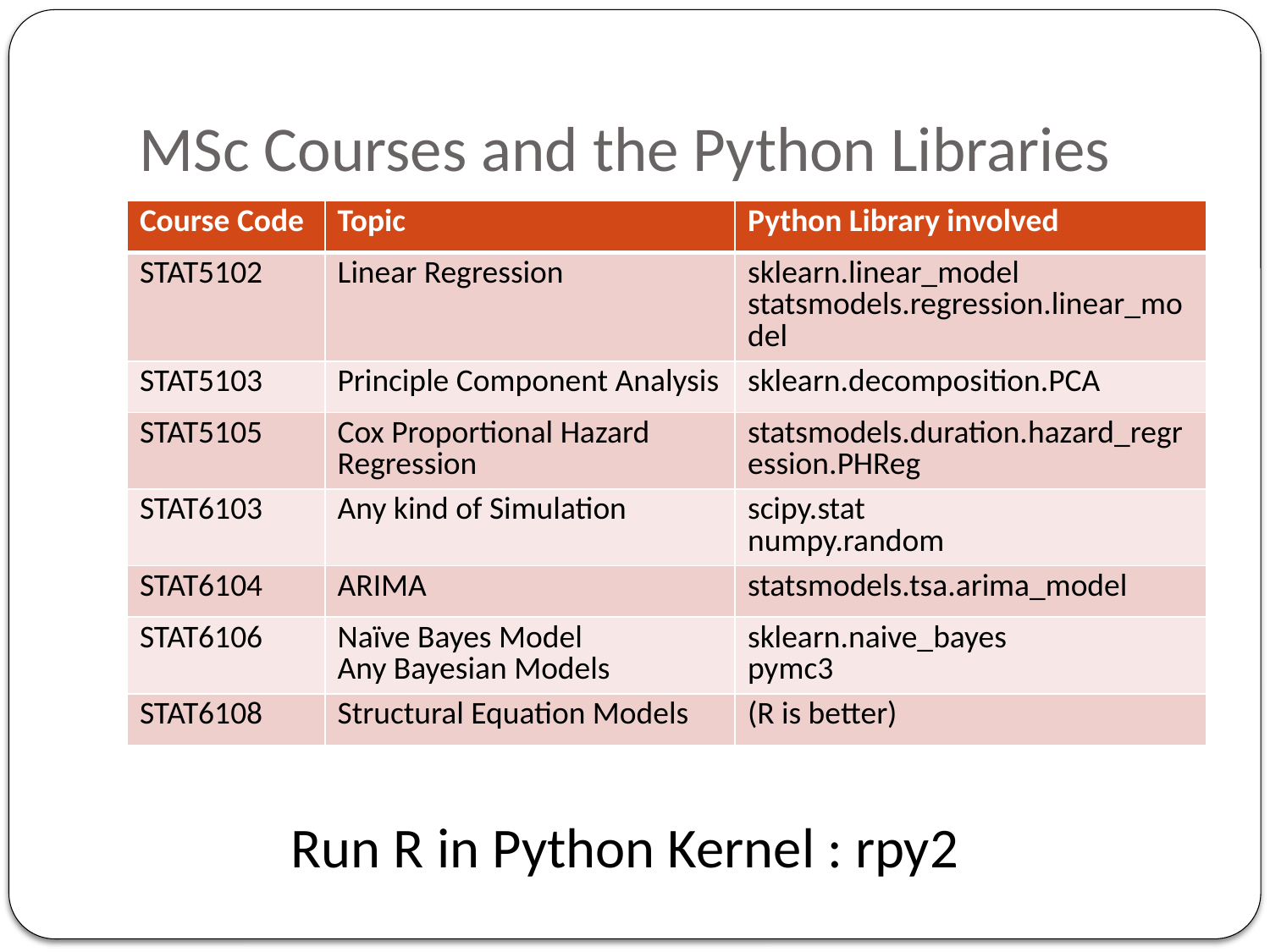

# MSc Courses and the Python Libraries
| Course Code | Topic | Python Library involved |
| --- | --- | --- |
| STAT5102 | Linear Regression | sklearn.linear\_model statsmodels.regression.linear\_model |
| STAT5103 | Principle Component Analysis | sklearn.decomposition.PCA |
| STAT5105 | Cox Proportional Hazard Regression | statsmodels.duration.hazard\_regression.PHReg |
| STAT6103 | Any kind of Simulation | scipy.stat numpy.random |
| STAT6104 | ARIMA | statsmodels.tsa.arima\_model |
| STAT6106 | Naïve Bayes Model Any Bayesian Models | sklearn.naive\_bayes pymc3 |
| STAT6108 | Structural Equation Models | (R is better) |
Run R in Python Kernel : rpy2